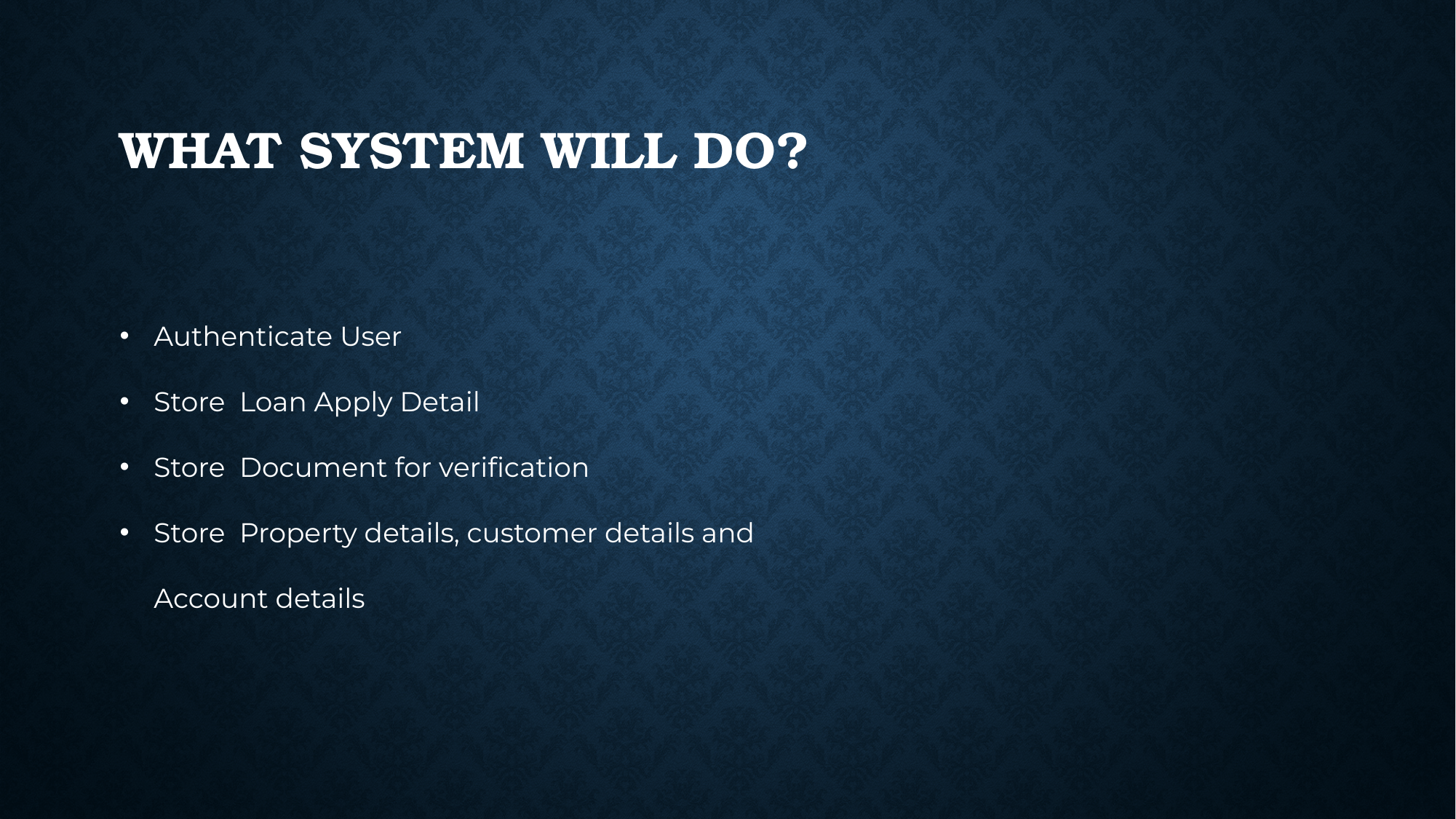

# What system will do?
Authenticate User
Store  Loan Apply Detail
Store  Document for verification
Store  Property details, customer details and Account details